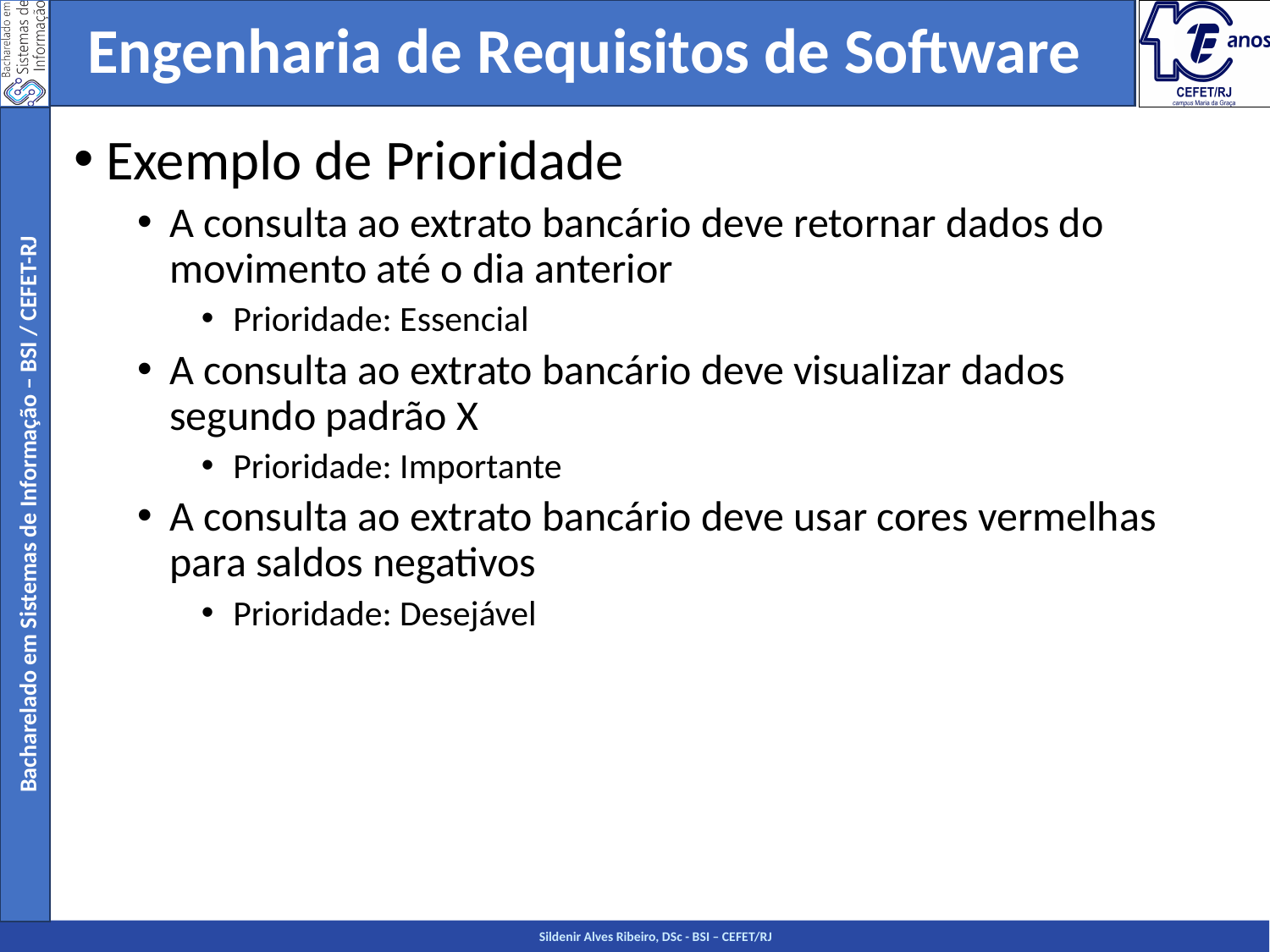

Engenharia de Requisitos de Software

Exemplo de Prioridade
A consulta ao extrato bancário deve retornar dados do movimento até o dia anterior
Prioridade: Essencial
A consulta ao extrato bancário deve visualizar dados segundo padrão X
Prioridade: Importante
A consulta ao extrato bancário deve usar cores vermelhas para saldos negativos
Prioridade: Desejável